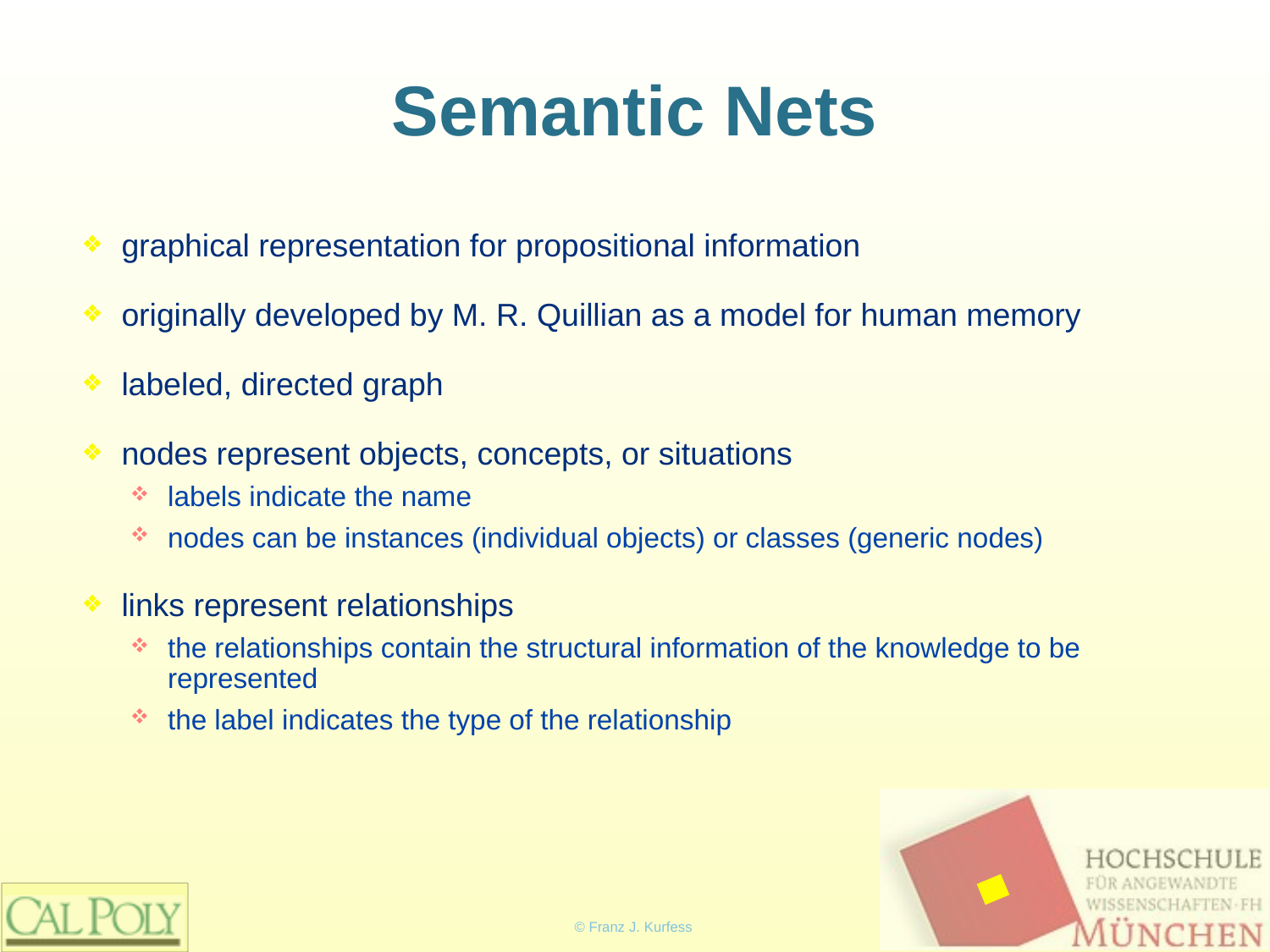

# Semantic Nets
graphical representation for propositional information
originally developed by M. R. Quillian as a model for human memory
labeled, directed graph
nodes represent objects, concepts, or situations
labels indicate the name
nodes can be instances (individual objects) or classes (generic nodes)
links represent relationships
the relationships contain the structural information of the knowledge to be represented
the label indicates the type of the relationship
37